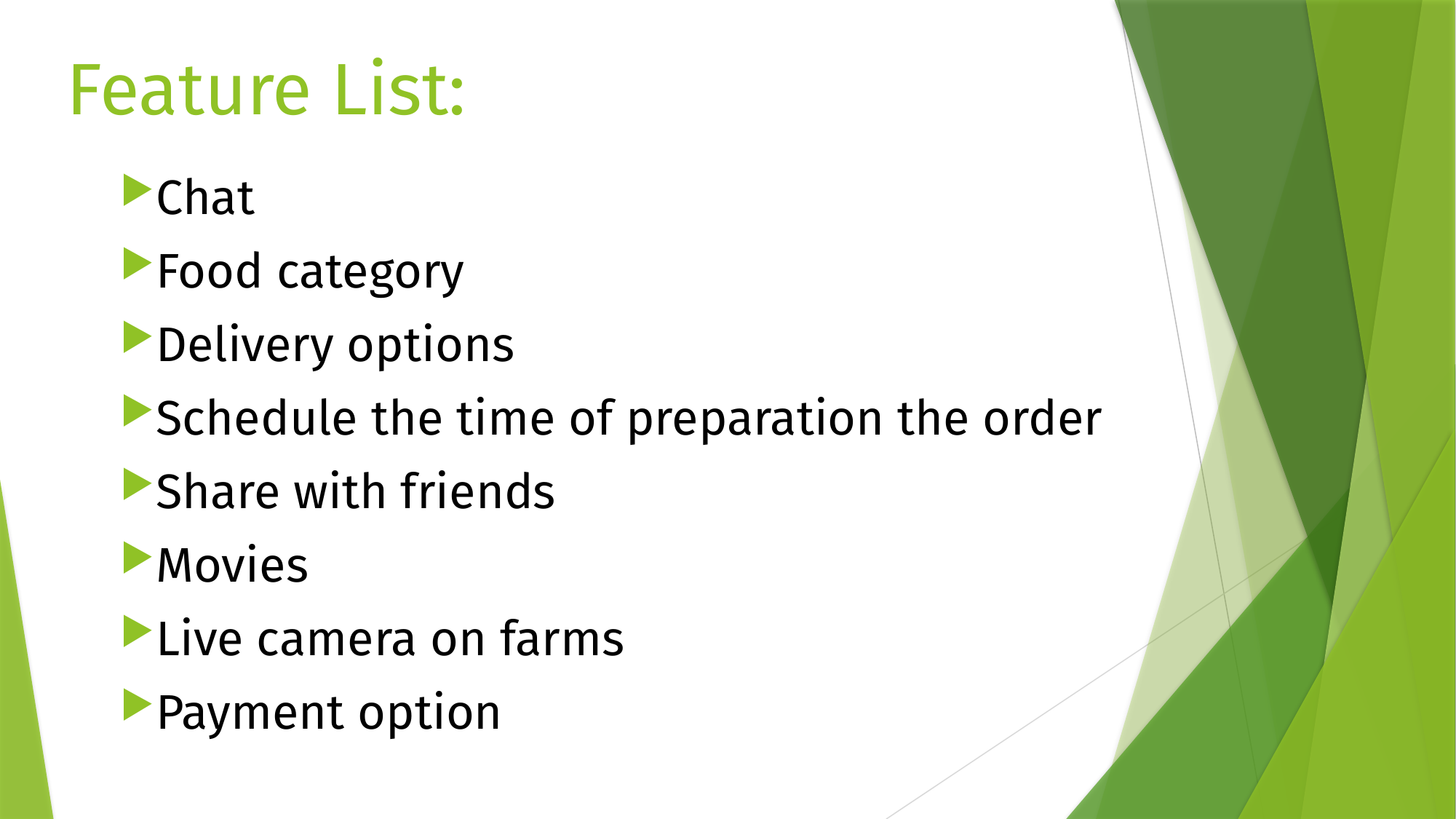

# Feature List:
Chat
Food category
Delivery options
Schedule the time of preparation the order
Share with friends
Movies
Live camera on farms
Payment option